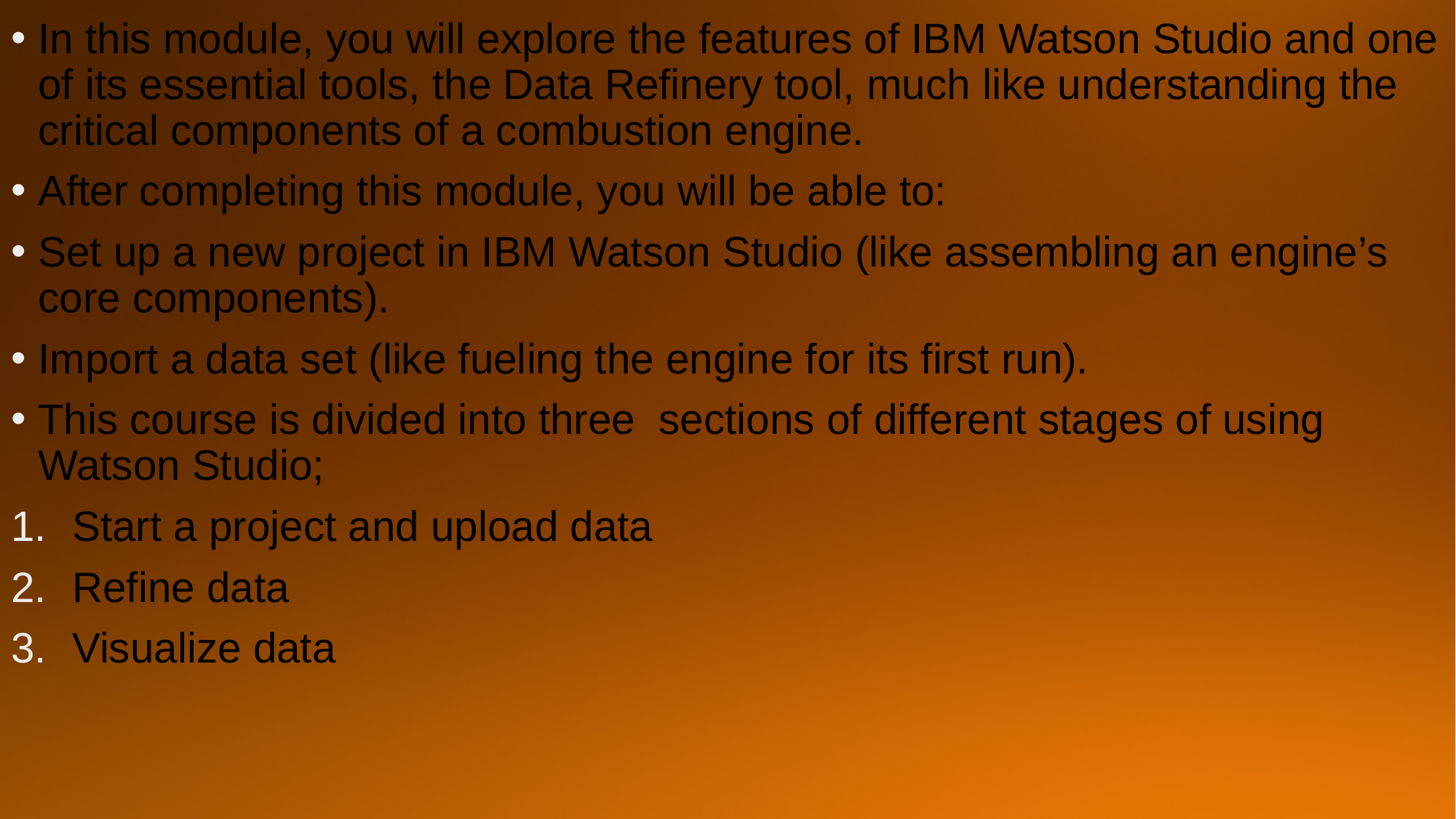

In this module, you will explore the features of IBM Watson Studio and one of its essential tools, the Data Refinery tool, much like understanding the critical components of a combustion engine.
After completing this module, you will be able to:
Set up a new project in IBM Watson Studio (like assembling an engine’s core components).
Import a data set (like fueling the engine for its first run).
This course is divided into three  sections of different stages of using Watson Studio;
Start a project and upload data
Refine data
Visualize data